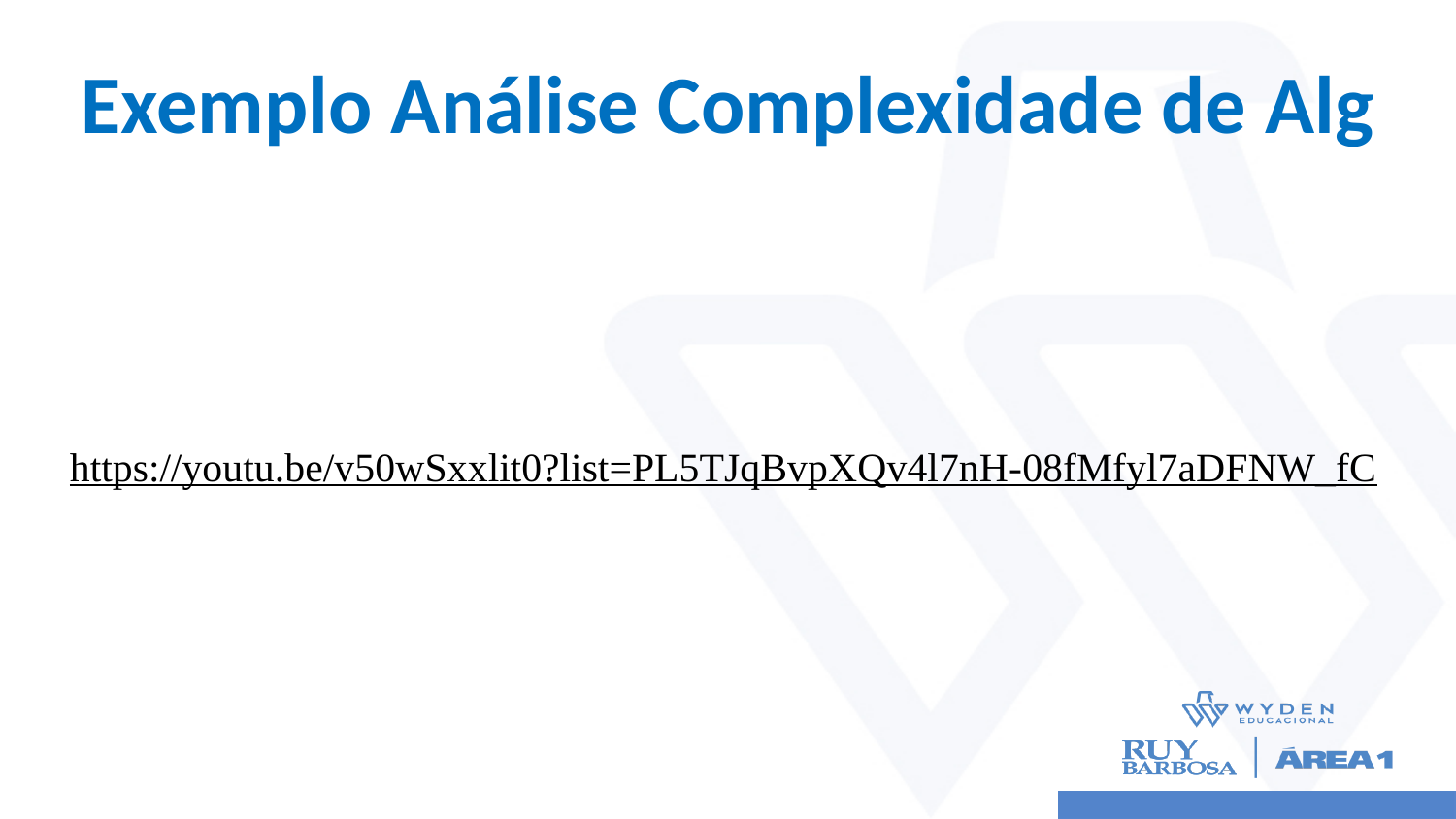

# Exemplo Análise Complexidade de Alg

https://youtu.be/v50wSxxlit0?list=PL5TJqBvpXQv4l7nH-08fMfyl7aDFNW_fC